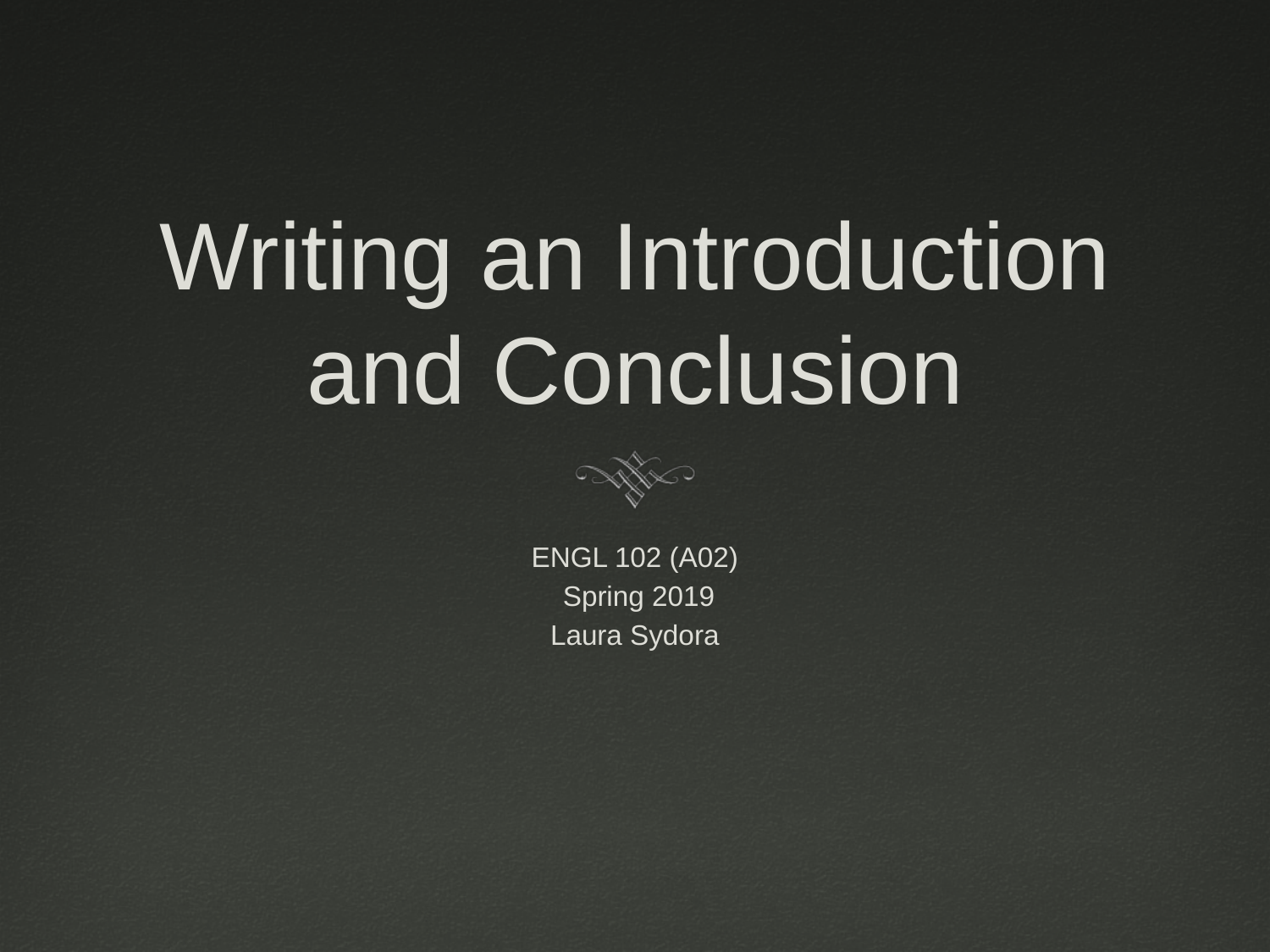

# Writing an Introduction and Conclusion
ENGL 102 (A02)
 Spring 2019
Laura Sydora